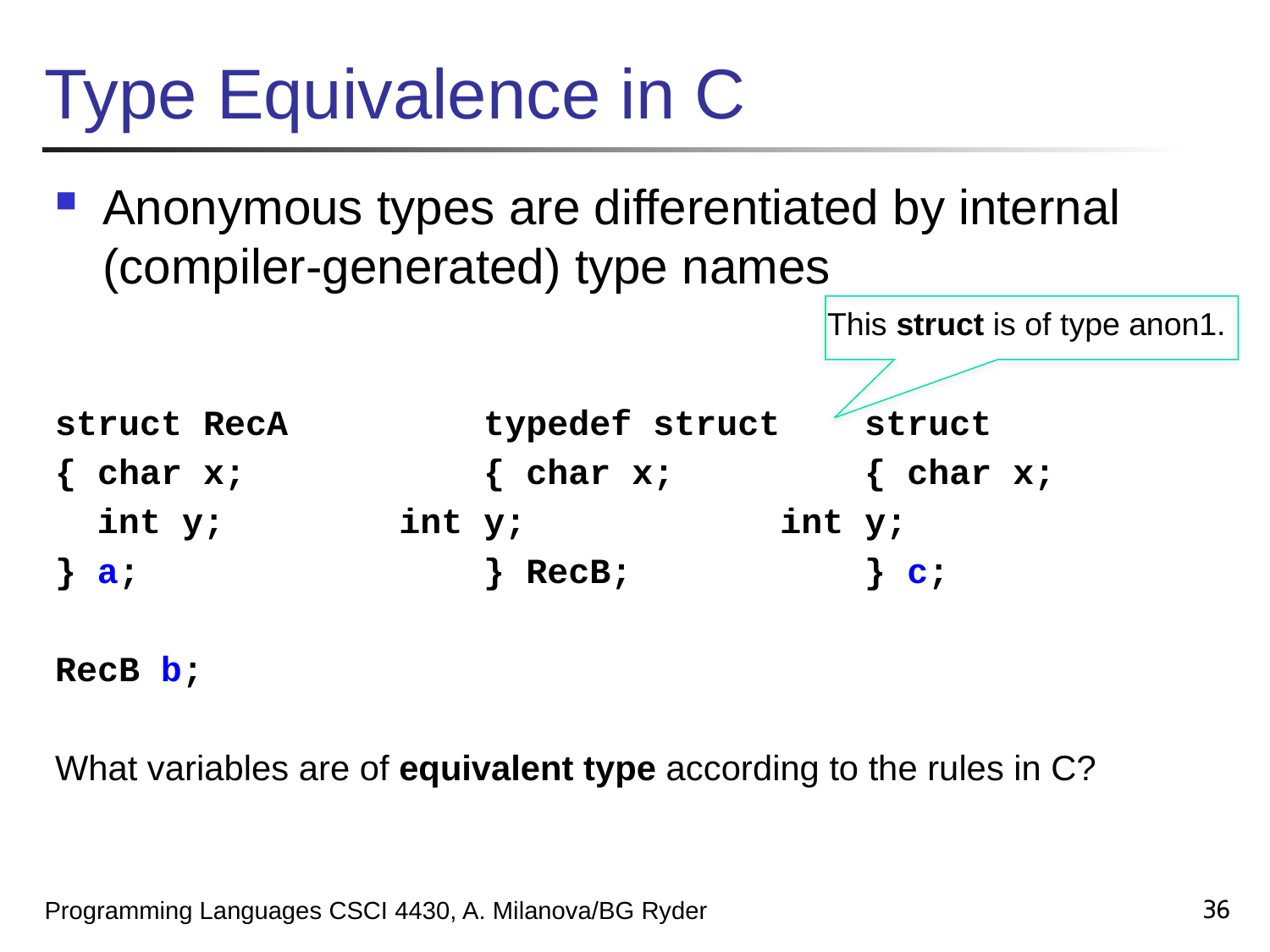

# Type Equivalence in C
Anonymous types are differentiated by internal (compiler-generated) type names

struct RecA		typedef struct	struct
{ char x;		{ char x;		{ char x;
  int y;		  int y;		  int y;
} a;			} RecB;		} c;

RecB b;

What variables are of equivalent type according to the rules in C?

This struct is of type anon1.
36
Programming Languages CSCI 4430, A. Milanova/BG Ryder